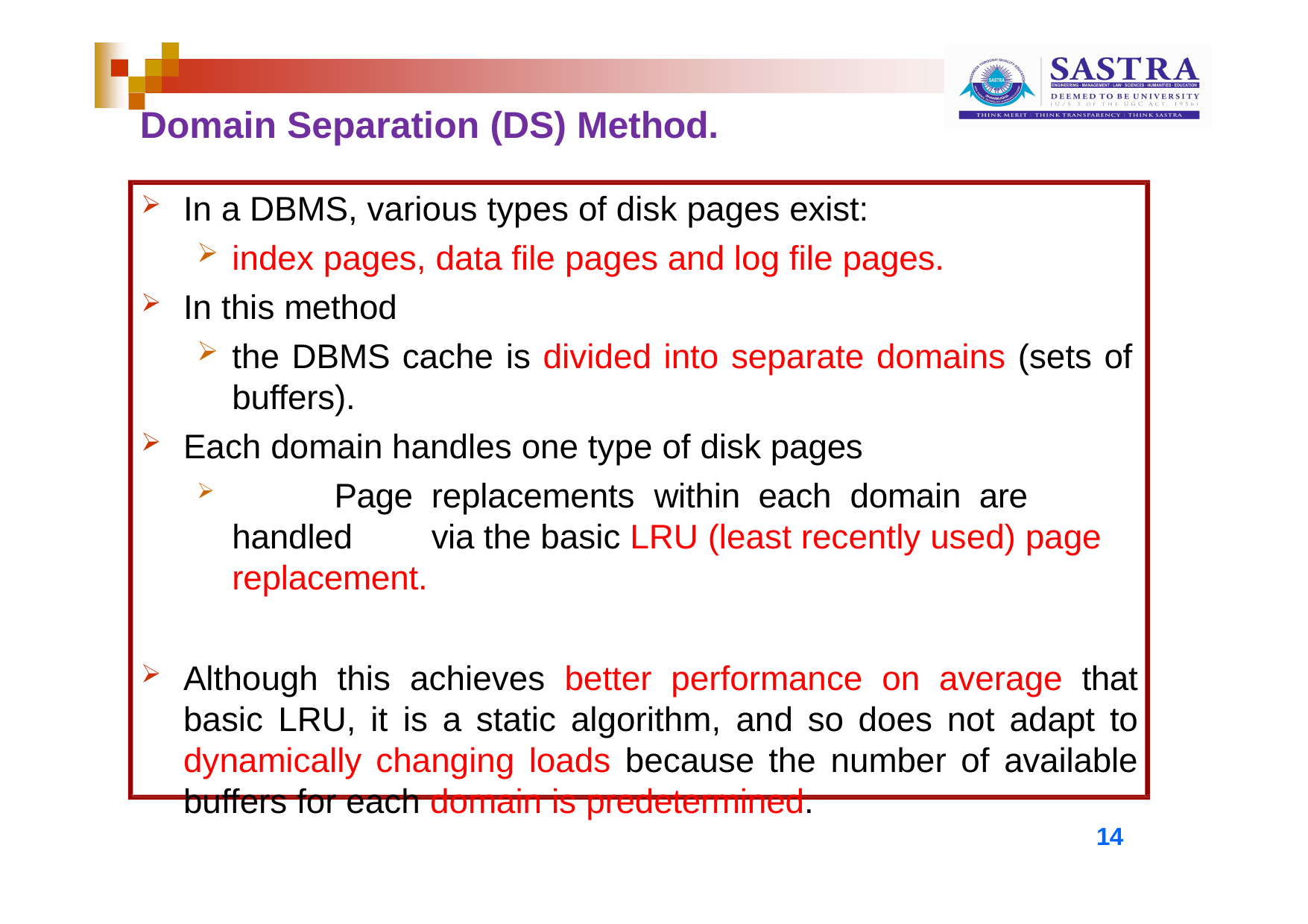

# Domain Separation (DS) Method.
In a DBMS, various types of disk pages exist:
index pages, data file pages and log file pages.
In this method
the DBMS cache is divided into separate domains (sets of buffers).
Each domain handles one type of disk pages
	Page	replacements	within	each	domain	are	handled	via the basic LRU (least recently used) page replacement.

Although  this  achieves  better  performance  on  average  that basic LRU, it is a static algorithm, and so does not adapt to dynamically changing loads because the number of available buffers for each domain is predetermined.

14